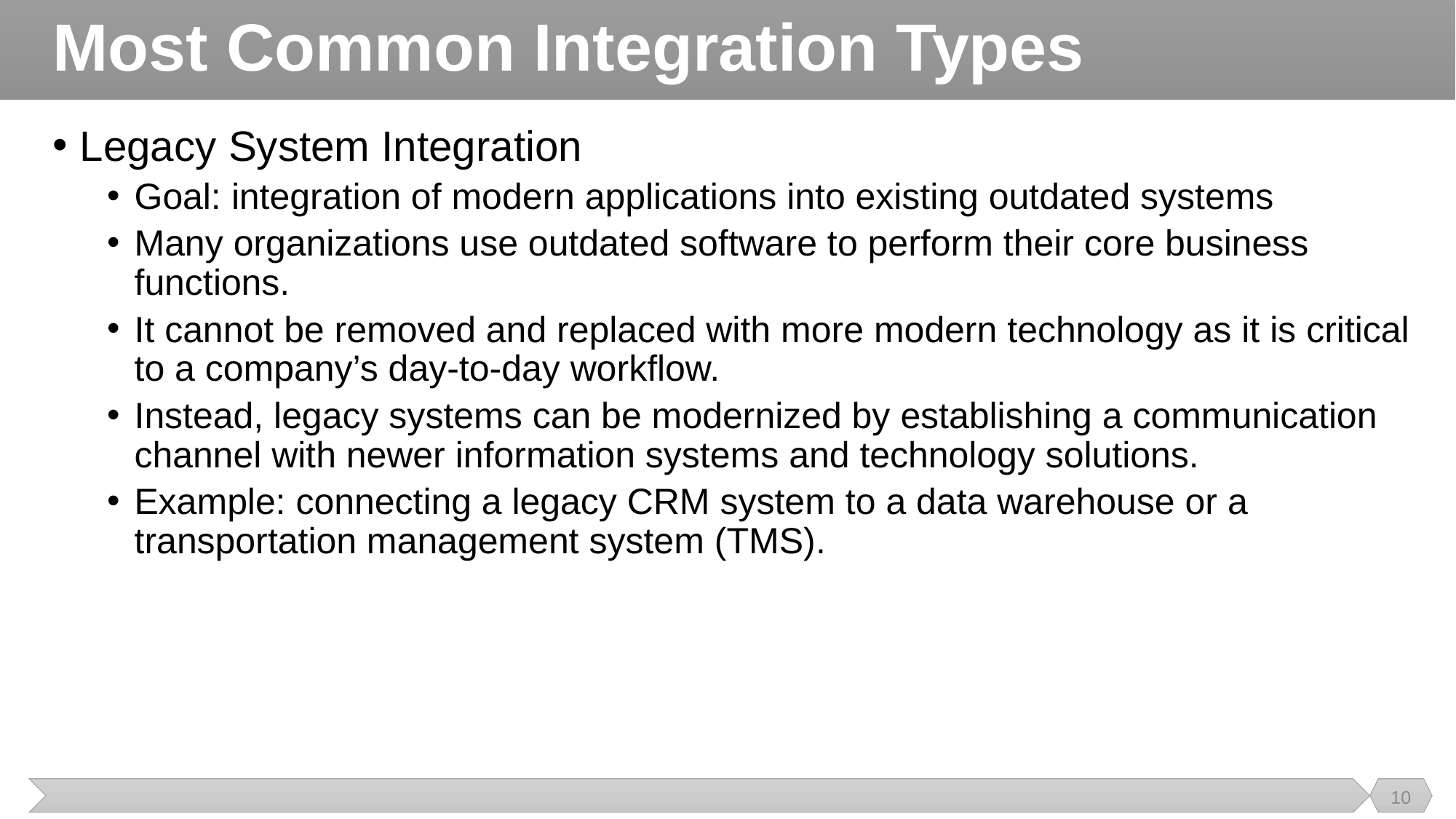

# Most Common Integration Types
Legacy System Integration
Goal: integration of modern applications into existing outdated systems
Many organizations use outdated software to perform their core business functions.
It cannot be removed and replaced with more modern technology as it is critical to a company’s day-to-day workflow.
Instead, legacy systems can be modernized by establishing a communication channel with newer information systems and technology solutions.
Example: connecting a legacy CRM system to a data warehouse or a transportation management system (TMS).
10